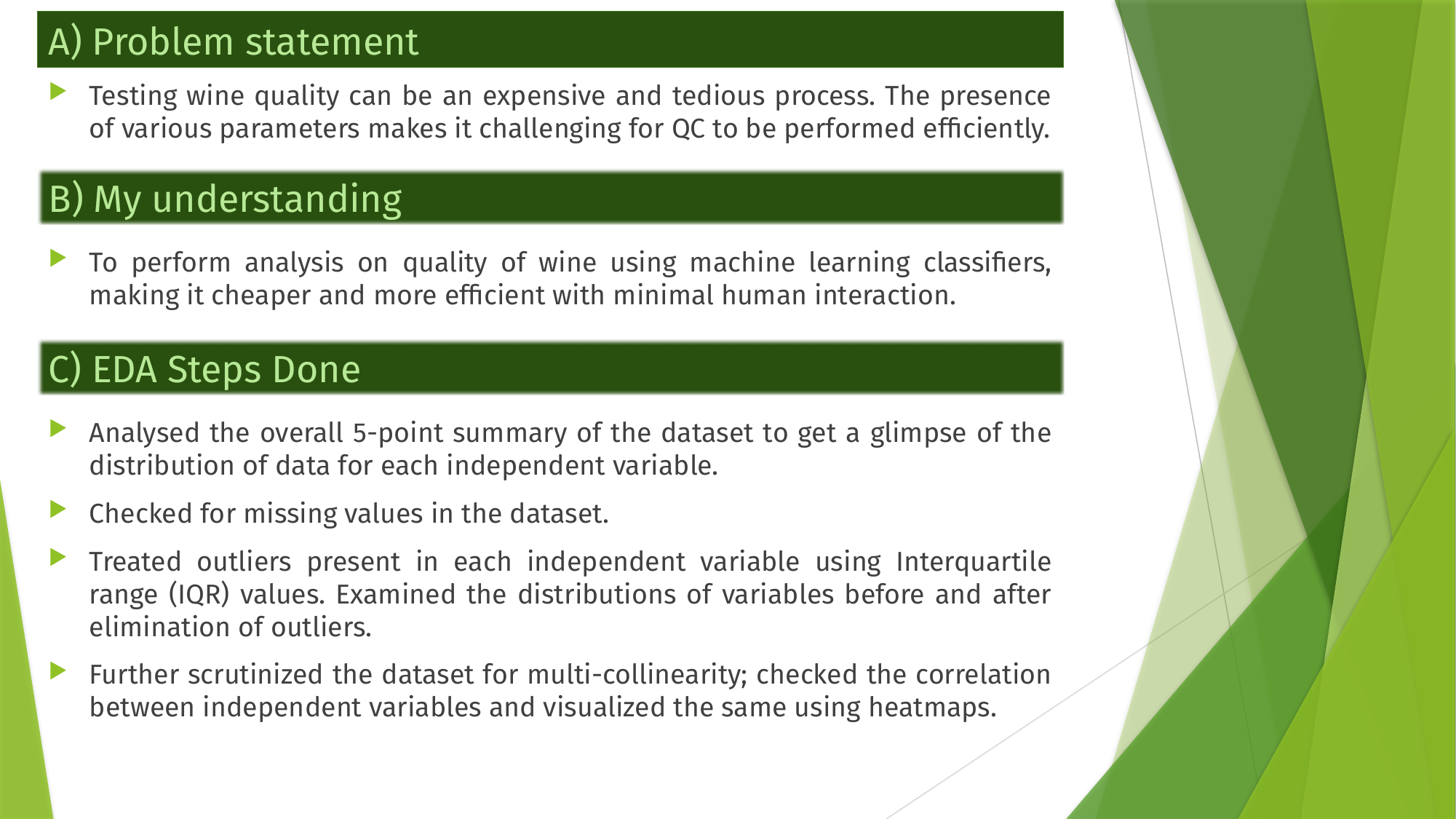

# A) Problem statement
Testing wine quality can be an expensive and tedious process. The presence of various parameters makes it challenging for QC to be performed efficiently.
B) My understanding
To perform analysis on quality of wine using machine learning classifiers, making it cheaper and more efficient with minimal human interaction.
C) EDA Steps Done
Analysed the overall 5-point summary of the dataset to get a glimpse of the distribution of data for each independent variable.
Checked for missing values in the dataset.
Treated outliers present in each independent variable using Interquartile range (IQR) values. Examined the distributions of variables before and after elimination of outliers.
Further scrutinized the dataset for multi-collinearity; checked the correlation between independent variables and visualized the same using heatmaps.